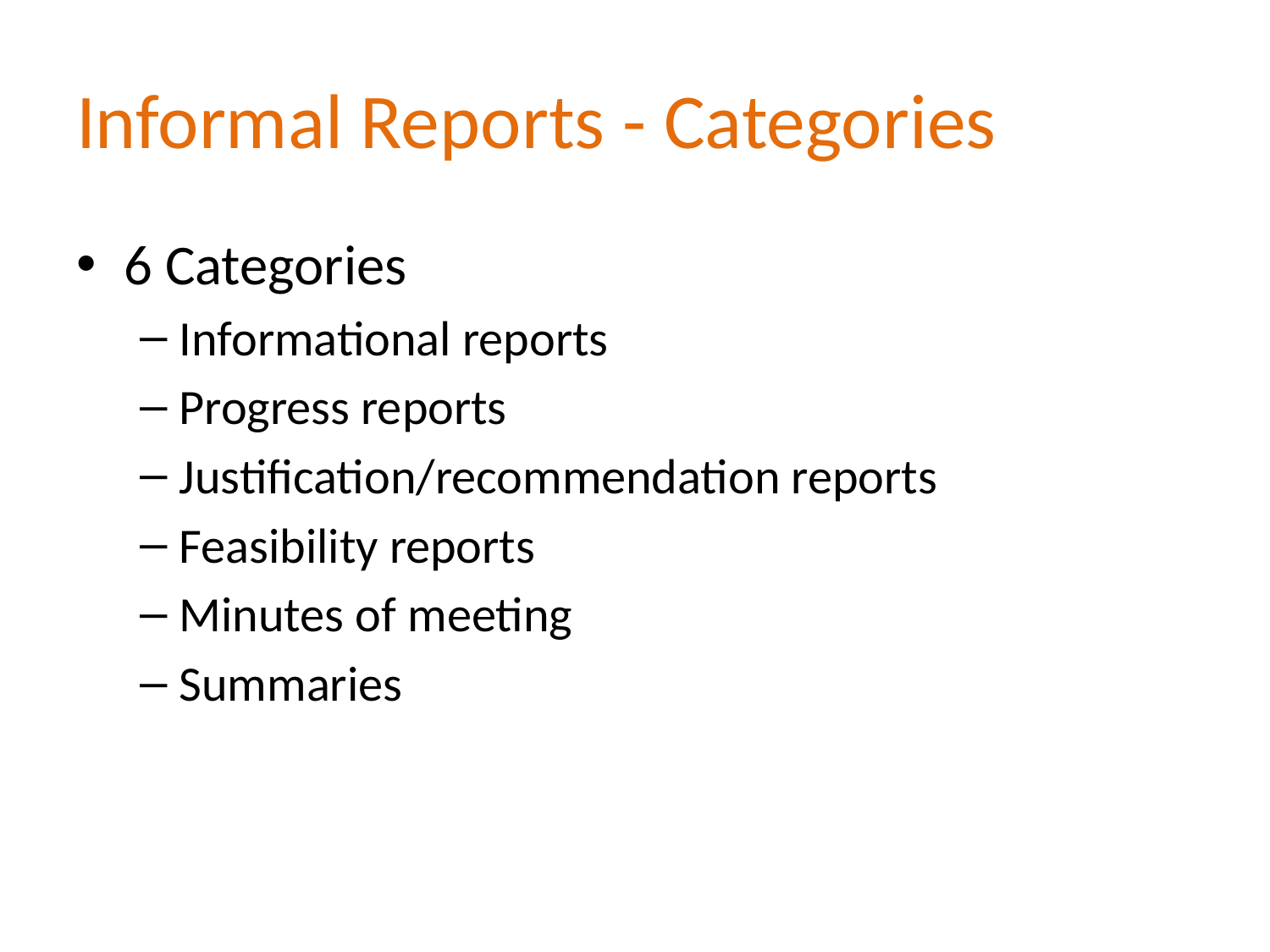

# Informal Reports - Categories
6 Categories
Informational reports
Progress reports
Justification/recommendation reports
Feasibility reports
Minutes of meeting
Summaries